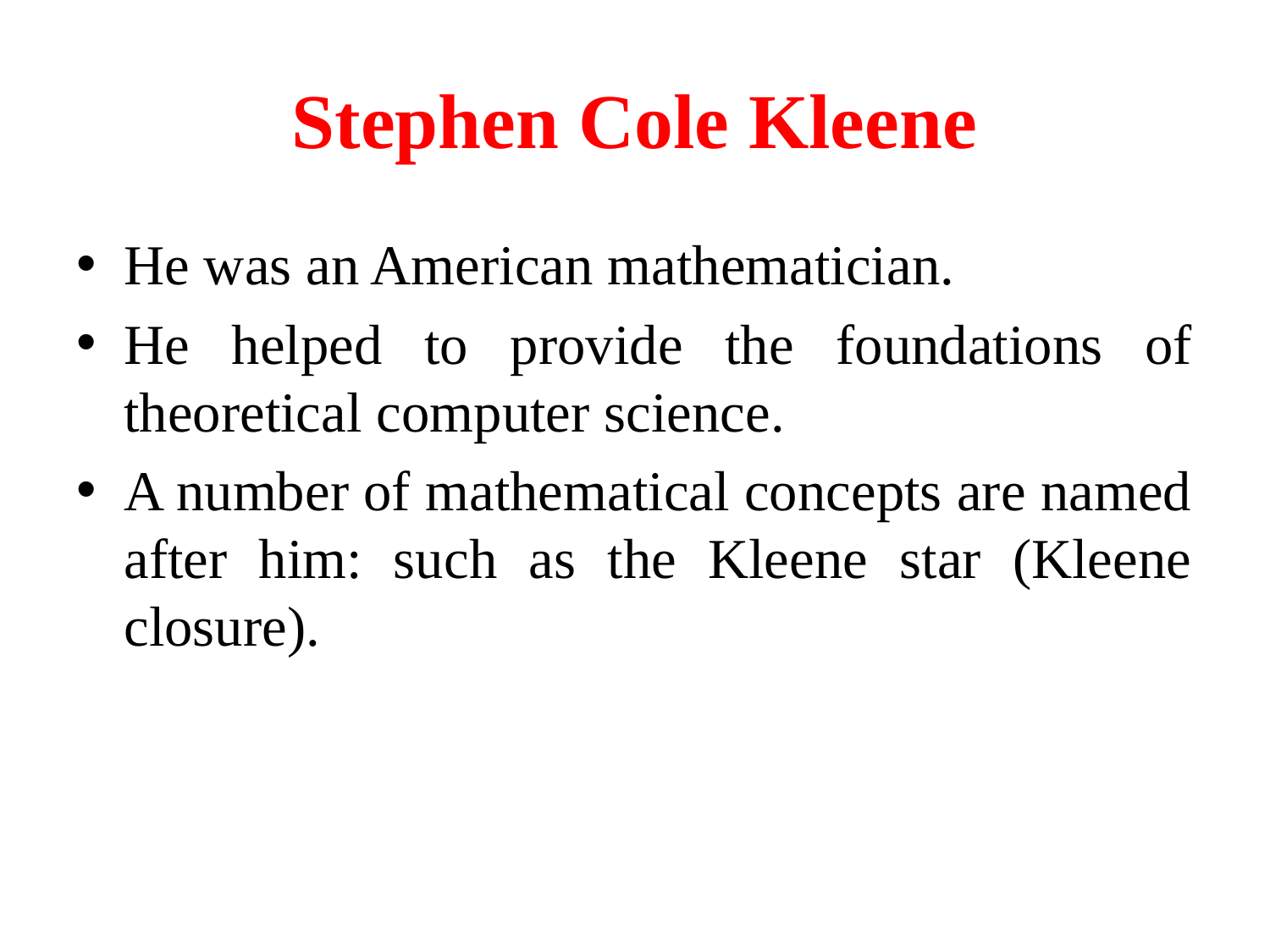

# Stephen Cole Kleene
He was an American mathematician.
He helped to provide the foundations of theoretical computer science.
A number of mathematical concepts are named after him: such as the Kleene star (Kleene closure).